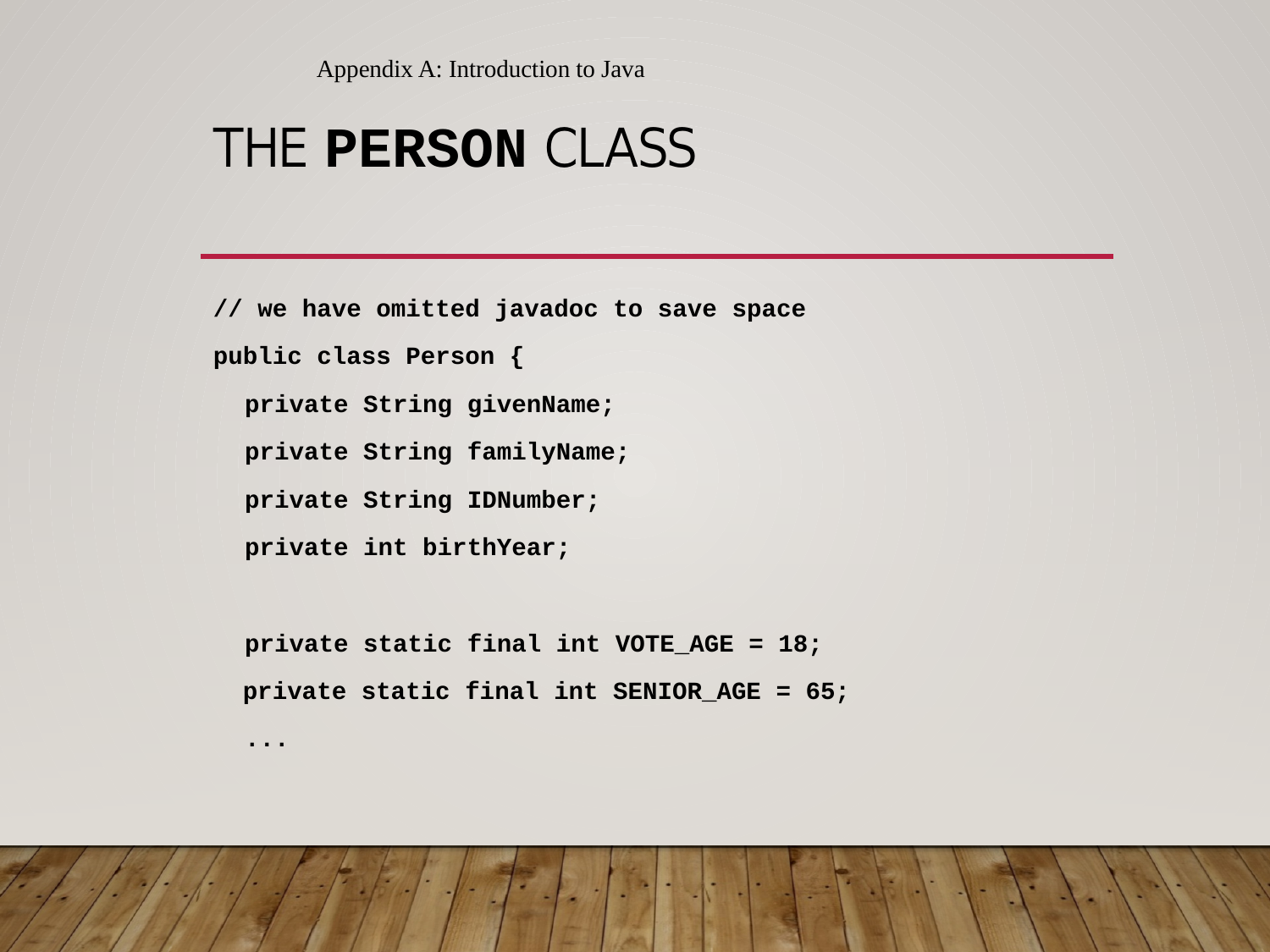

Appendix A: Introduction to Java
# The Person Class
// we have omitted javadoc to save space
public class Person {
	private String givenName;
	private String familyName;
	private String IDNumber;
	private int birthYear;

	private static final int VOTE_AGE = 18;
  private static final int SENIOR_AGE = 65;
	...